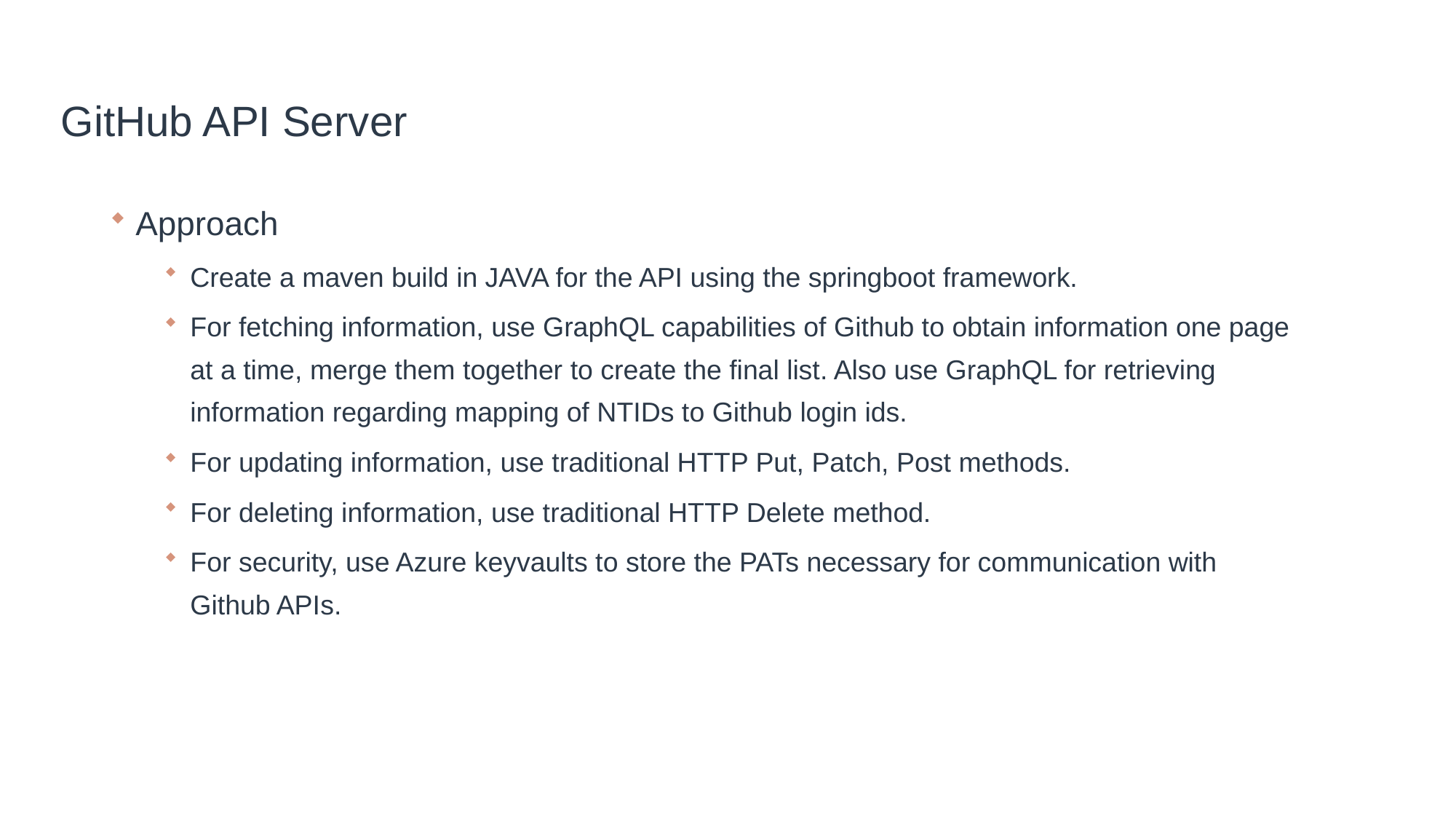

# GitHub API Server
Approach
Create a maven build in JAVA for the API using the springboot framework.
For fetching information, use GraphQL capabilities of Github to obtain information one page at a time, merge them together to create the final list. Also use GraphQL for retrieving information regarding mapping of NTIDs to Github login ids.
For updating information, use traditional HTTP Put, Patch, Post methods.
For deleting information, use traditional HTTP Delete method.
For security, use Azure keyvaults to store the PATs necessary for communication with Github APIs.